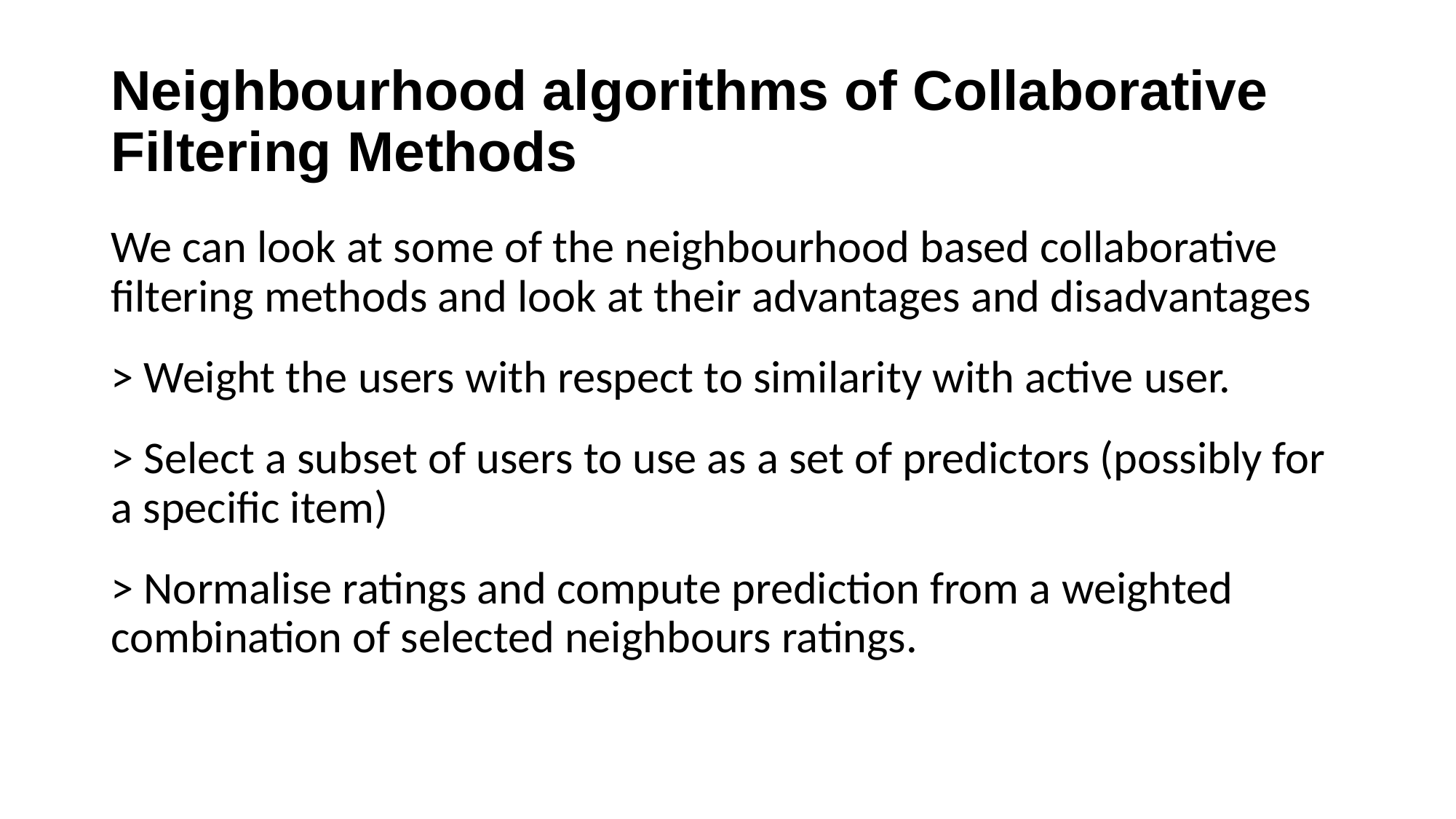

# Neighbourhood algorithms of Collaborative Filtering Methods
We can look at some of the neighbourhood based collaborative filtering methods and look at their advantages and disadvantages
> Weight the users with respect to similarity with active user.
> Select a subset of users to use as a set of predictors (possibly for a specific item)
> Normalise ratings and compute prediction from a weighted combination of selected neighbours ratings.